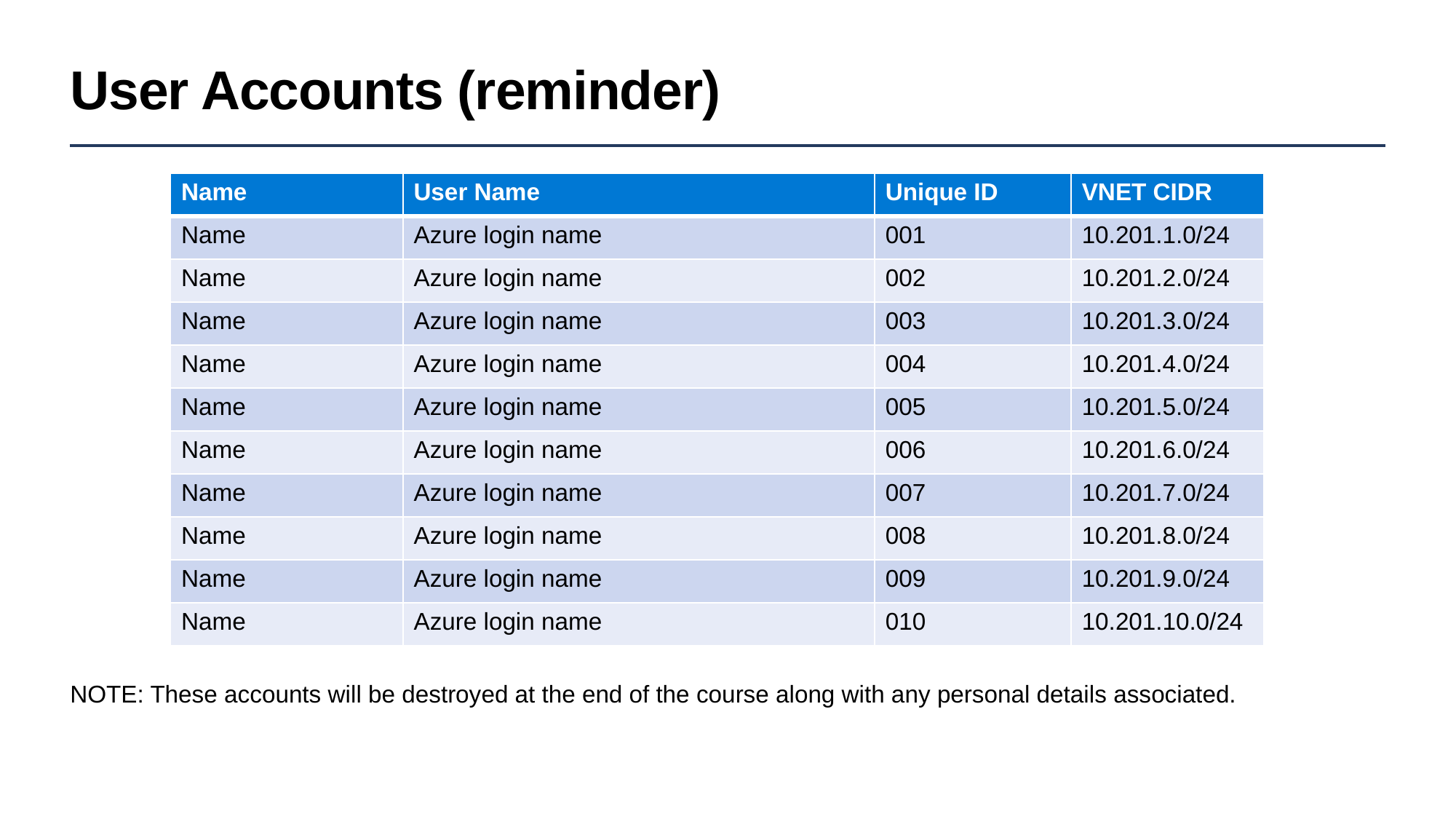

# User Accounts (reminder)
| Name | User Name | Unique ID | VNET CIDR |
| --- | --- | --- | --- |
| Name | Azure login name | 001 | 10.201.1.0/24 |
| Name | Azure login name | 002 | 10.201.2.0/24 |
| Name | Azure login name | 003 | 10.201.3.0/24 |
| Name | Azure login name | 004 | 10.201.4.0/24 |
| Name | Azure login name | 005 | 10.201.5.0/24 |
| Name | Azure login name | 006 | 10.201.6.0/24 |
| Name | Azure login name | 007 | 10.201.7.0/24 |
| Name | Azure login name | 008 | 10.201.8.0/24 |
| Name | Azure login name | 009 | 10.201.9.0/24 |
| Name | Azure login name | 010 | 10.201.10.0/24 |
NOTE: These accounts will be destroyed at the end of the course along with any personal details associated.